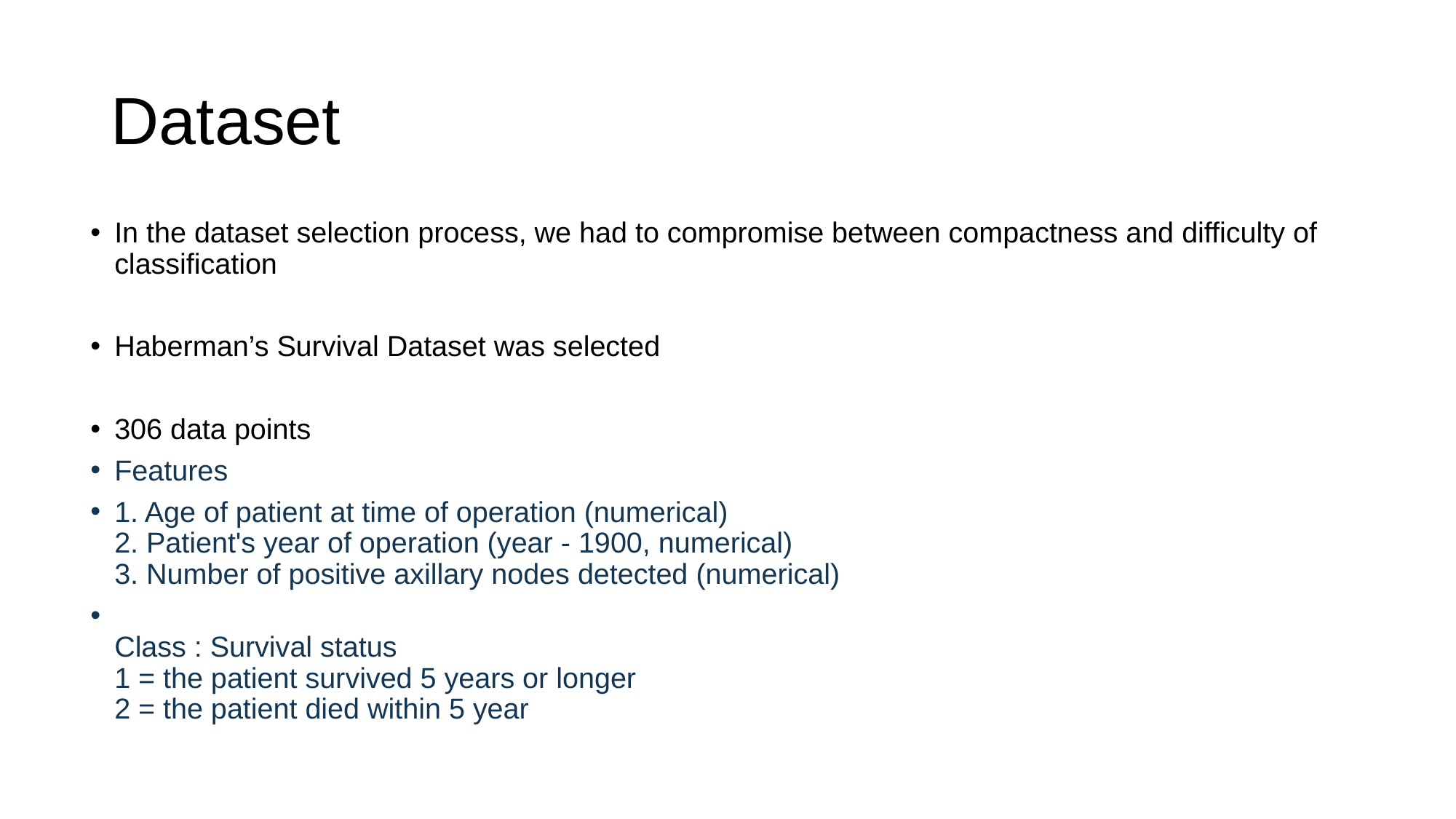

# Dataset
In the dataset selection process, we had to compromise between compactness and difficulty of classification

Haberman’s Survival Dataset was selected

306 data points
Features
1. Age of patient at time of operation (numerical)
2. Patient's year of operation (year - 1900, numerical)
3. Number of positive axillary nodes detected (numerical)
Class : Survival status
1 = the patient survived 5 years or longer
2 = the patient died within 5 year